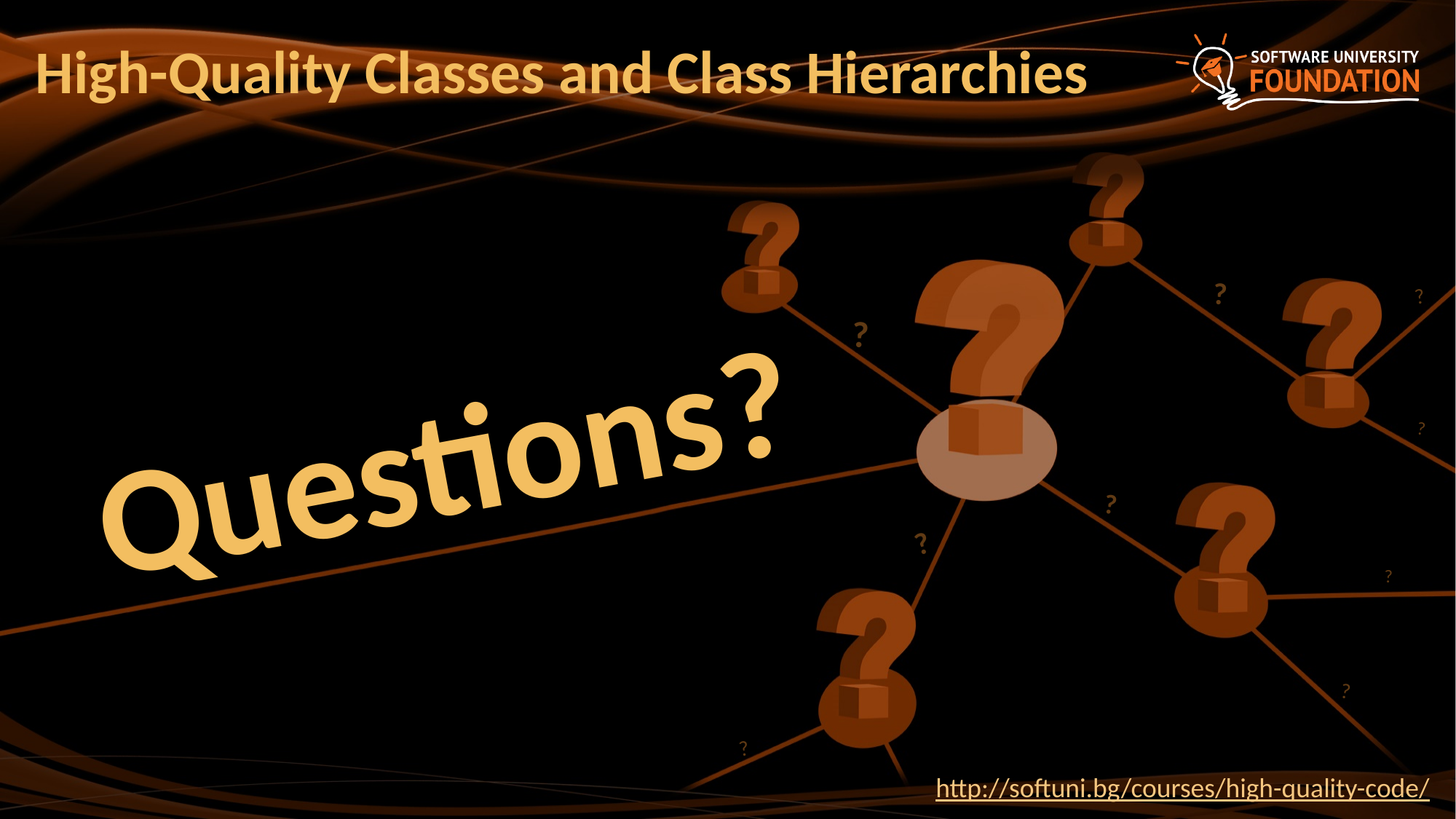

# High-Quality Classes and Class Hierarchies
http://softuni.bg/courses/high-quality-code/